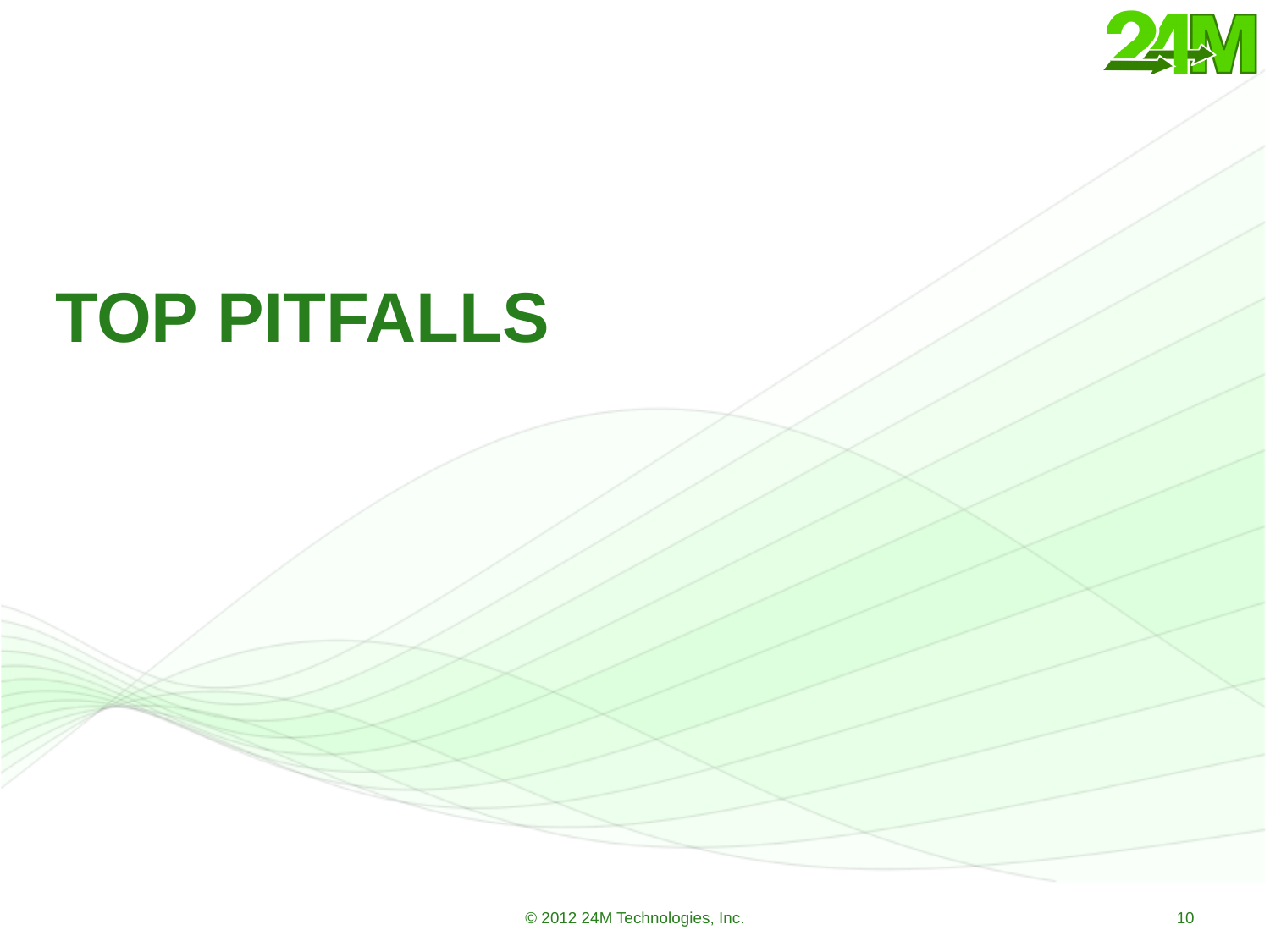

# Top Pitfalls
© 2012 24M Technologies, Inc.
10